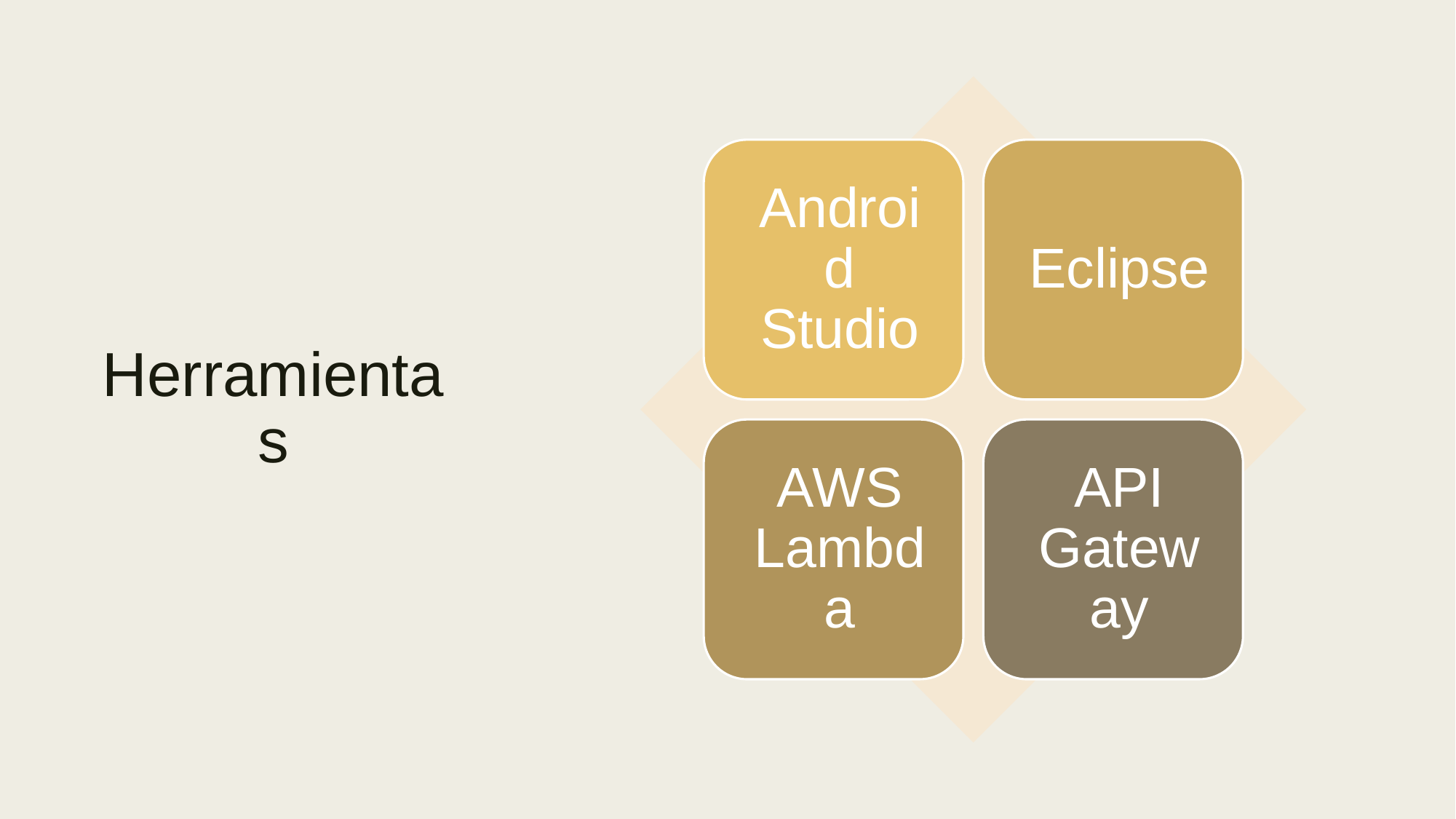

# Herramientas
Android Studio
Eclipse
AWS Lambda
API Gateway